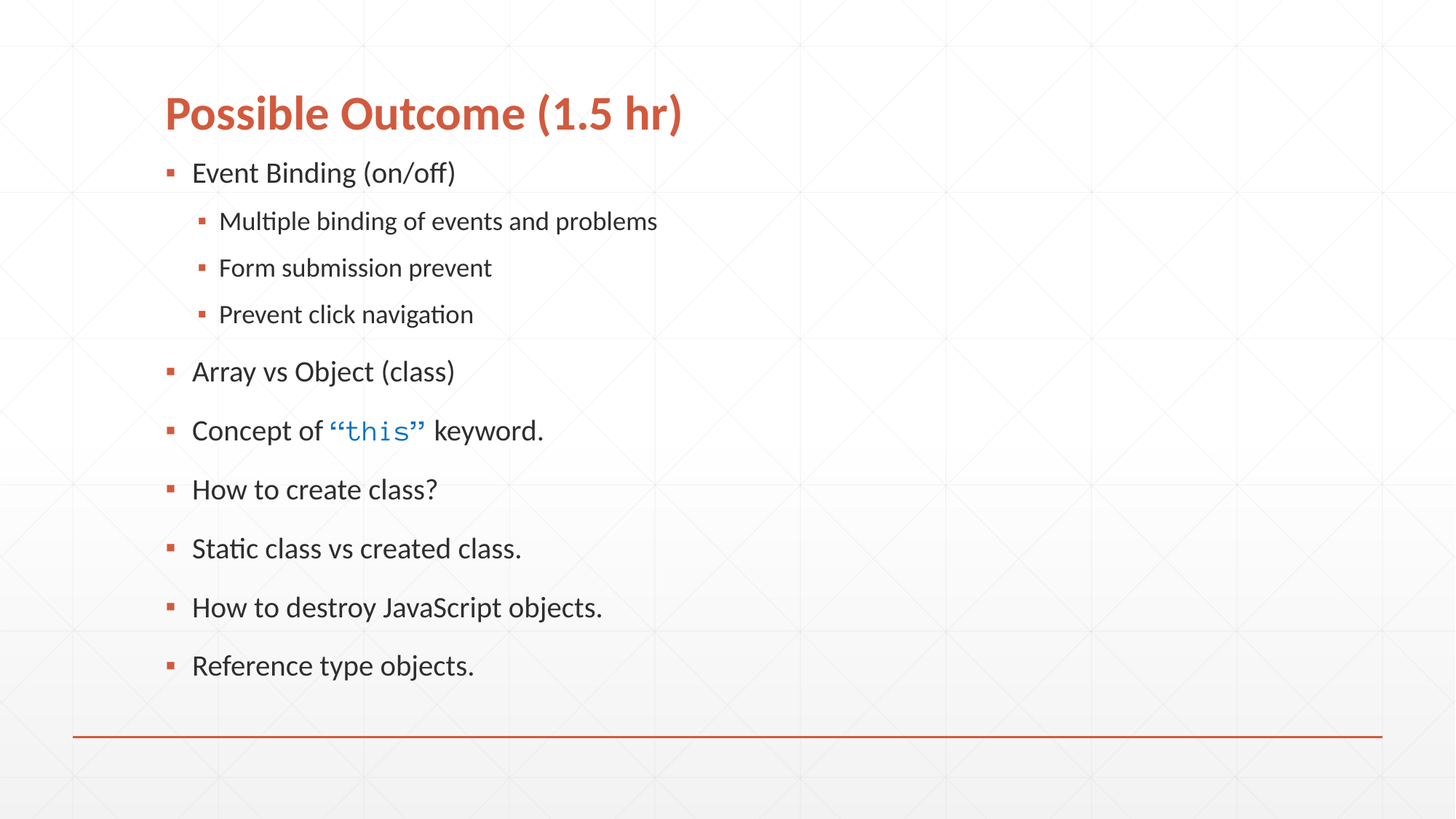

# Possible Outcome (1.5 hr)
Event Binding (on/off)
Multiple binding of events and problems
Form submission prevent
Prevent click navigation
Array vs Object (class)
Concept of “this” keyword.
How to create class?
Static class vs created class.
How to destroy JavaScript objects.
Reference type objects.